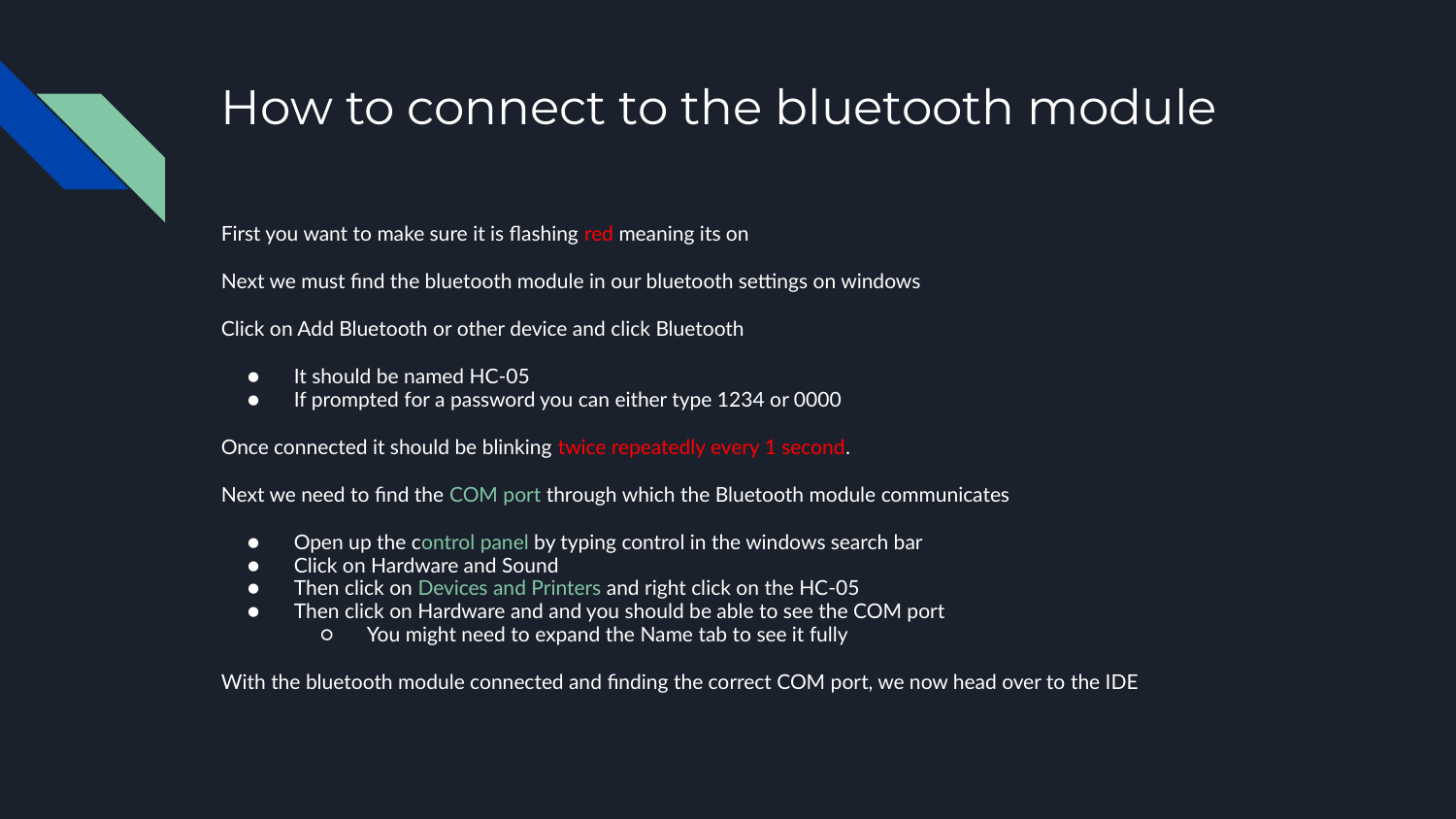

# How to connect to the bluetooth module
First you want to make sure it is flashing red meaning its on
Next we must find the bluetooth module in our bluetooth settings on windows
Click on Add Bluetooth or other device and click Bluetooth
It should be named HC-05
If prompted for a password you can either type 1234 or 0000
Once connected it should be blinking twice repeatedly every 1 second.
Next we need to find the COM port through which the Bluetooth module communicates
Open up the control panel by typing control in the windows search bar
Click on Hardware and Sound
Then click on Devices and Printers and right click on the HC-05
Then click on Hardware and and you should be able to see the COM port
You might need to expand the Name tab to see it fully
With the bluetooth module connected and finding the correct COM port, we now head over to the IDE